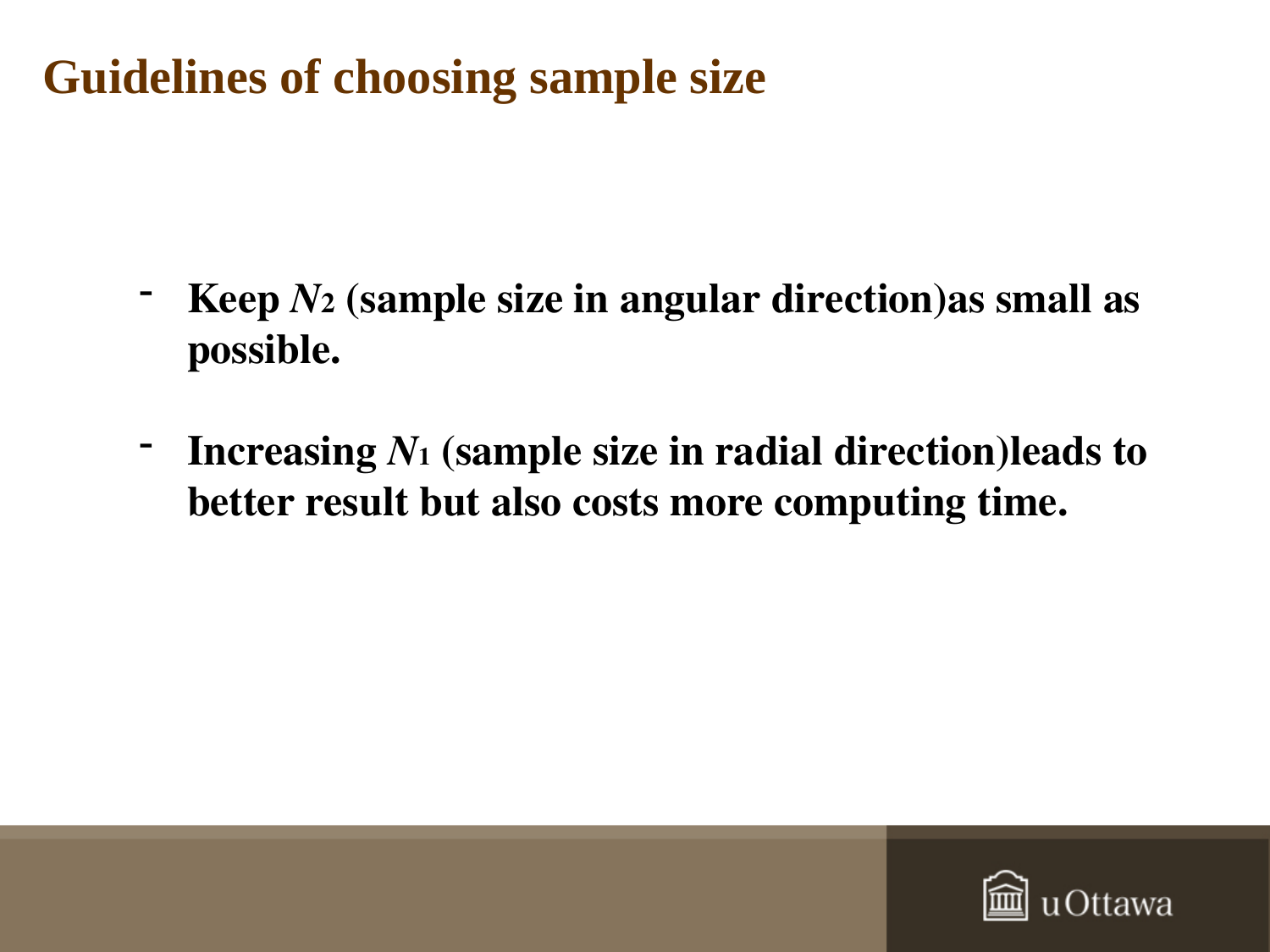

# Guidelines of choosing sample size
Keep N2 (sample size in angular direction)as small as possible.

Increasing N1 (sample size in radial direction)leads to better result but also costs more computing time.